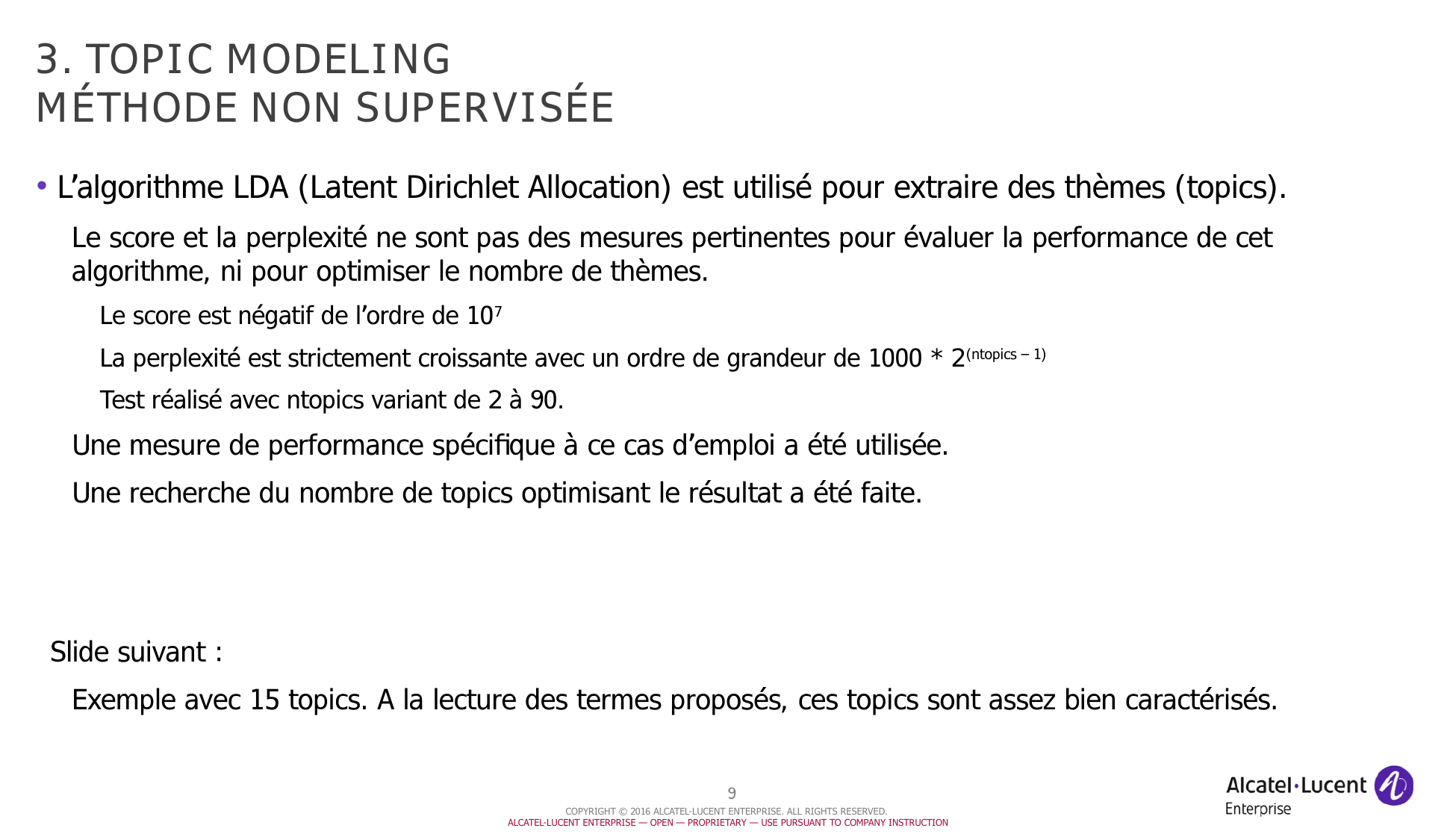

# 3. Topic modeling Méthode non supervisée
L’algorithme LDA (Latent Dirichlet Allocation) est utilisé pour extraire des thèmes (topics).
Le score et la perplexité ne sont pas des mesures pertinentes pour évaluer la performance de cet algorithme, ni pour optimiser le nombre de thèmes.
Le score est négatif de l’ordre de 107
La perplexité est strictement croissante avec un ordre de grandeur de 1000 * 2(ntopics – 1)
Test réalisé avec ntopics variant de 2 à 90.
Une mesure de performance spécifique à ce cas d’emploi a été utilisée.
Une recherche du nombre de topics optimisant le résultat a été faite.

Slide suivant :
Exemple avec 15 topics. A la lecture des termes proposés, ces topics sont assez bien caractérisés.